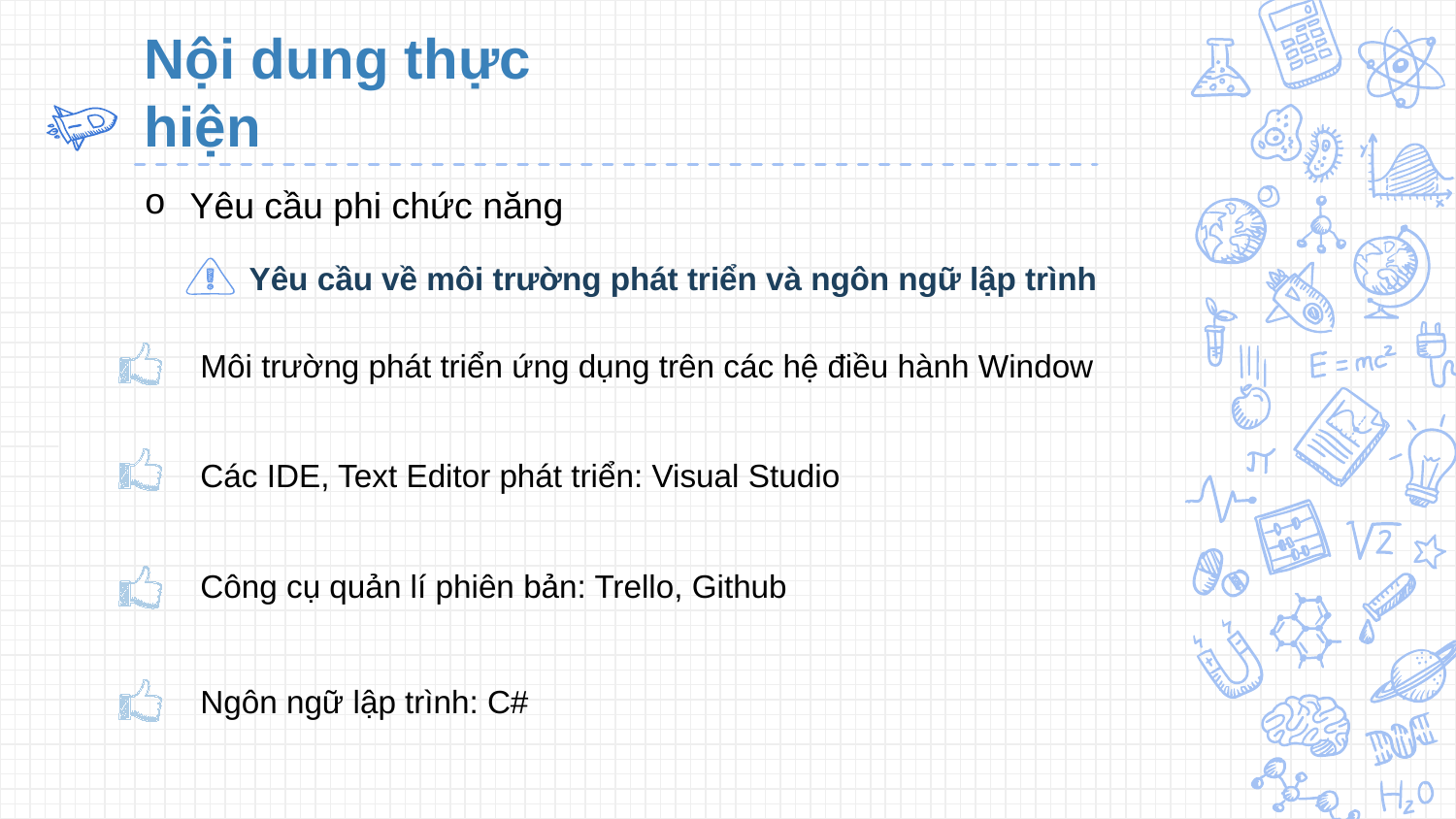

# Nội dung thực hiện
Yêu cầu phi chức năng
Yêu cầu về môi trường phát triển và ngôn ngữ lập trình

Môi trường phát triển ứng dụng trên các hệ điều hành Window

Các IDE, Text Editor phát triển: Visual Studio
Công cụ quản lí phiên bản: Trello, Github

Ngôn ngữ lập trình: C#